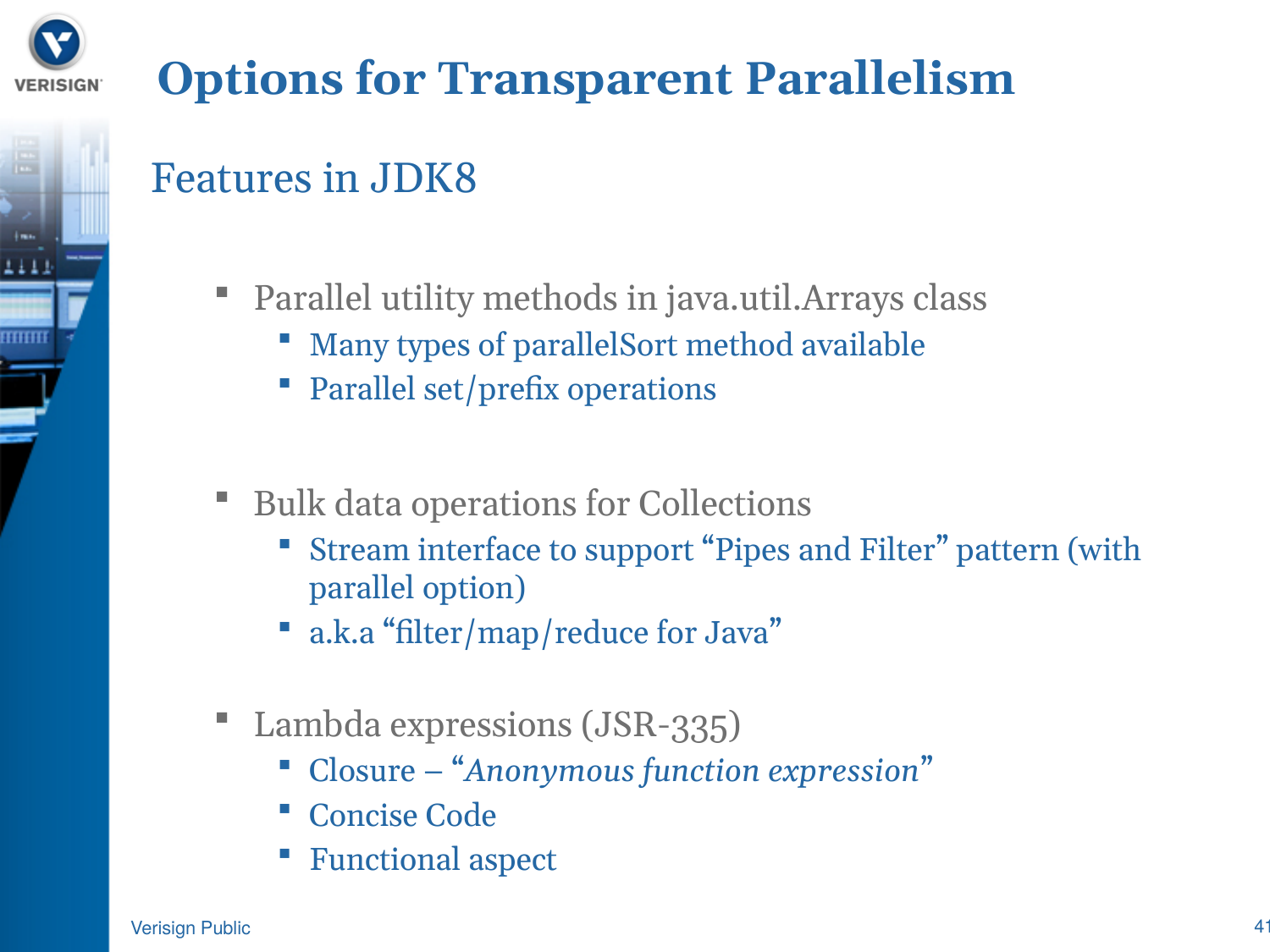

# Options for Transparent Parallelism
Features in JDK8

Parallel utility methods in java.util.Arrays class
Many types of parallelSort method available
Parallel set/prefix operations

Bulk data operations for Collections
Stream interface to support “Pipes and Filter” pattern (with parallel option)
a.k.a “filter/map/reduce for Java”

Lambda expressions (JSR-335)
Closure – “Anonymous function expression”
Concise Code
Functional aspect